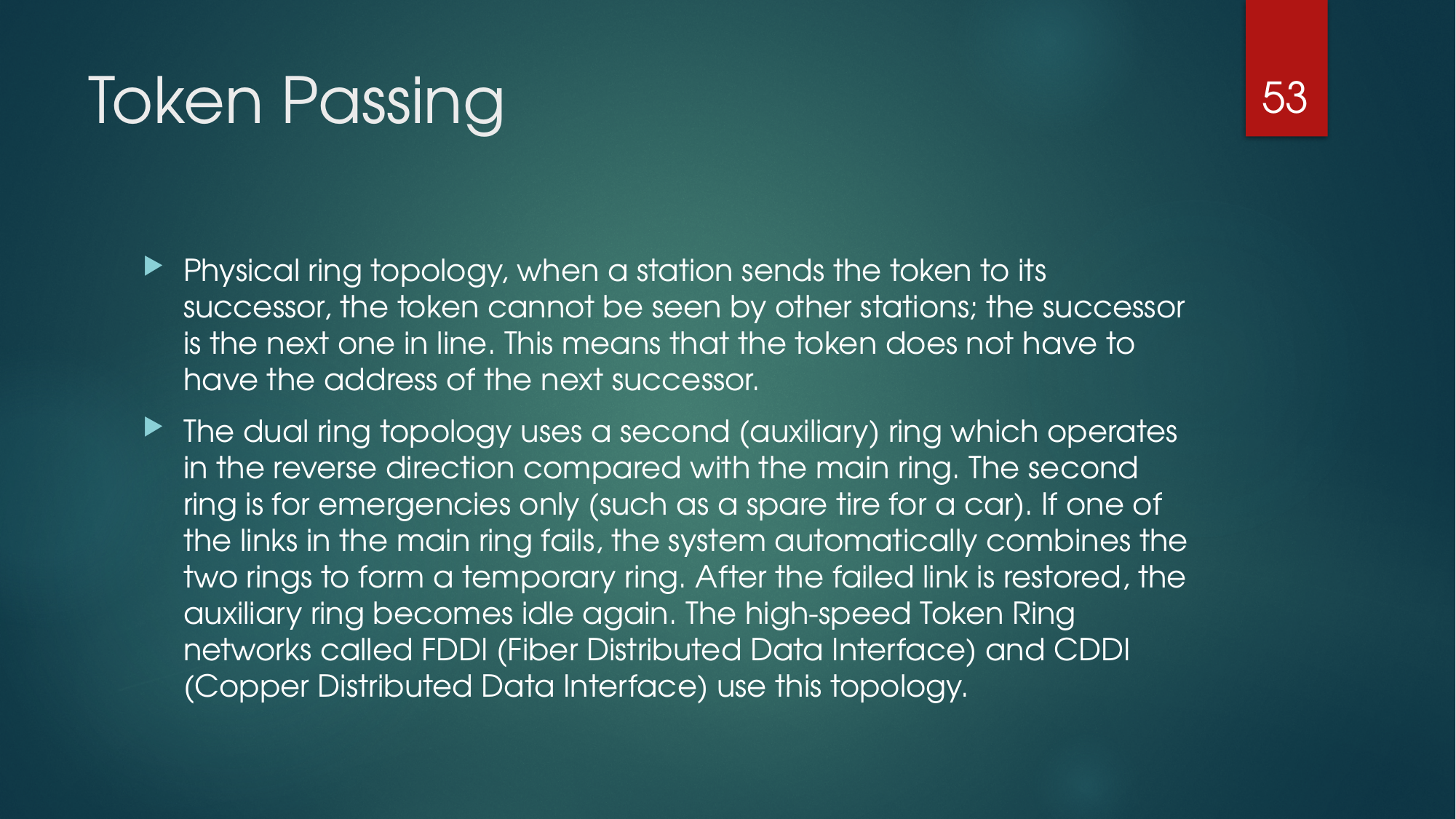

53
# Token Passing
Physical ring topology, when a station sends the token to its successor, the token cannot be seen by other stations; the successor is the next one in line. This means that the token does not have to have the address of the next successor.
The dual ring topology uses a second (auxiliary) ring which operates in the reverse direction compared with the main ring. The second ring is for emergencies only (such as a spare tire for a car). If one of the links in the main ring fails, the system automatically combines the two rings to form a temporary ring. After the failed link is restored, the auxiliary ring becomes idle again. The high-speed Token Ring networks called FDDI (Fiber Distributed Data Interface) and CDDI (Copper Distributed Data Interface) use this topology.